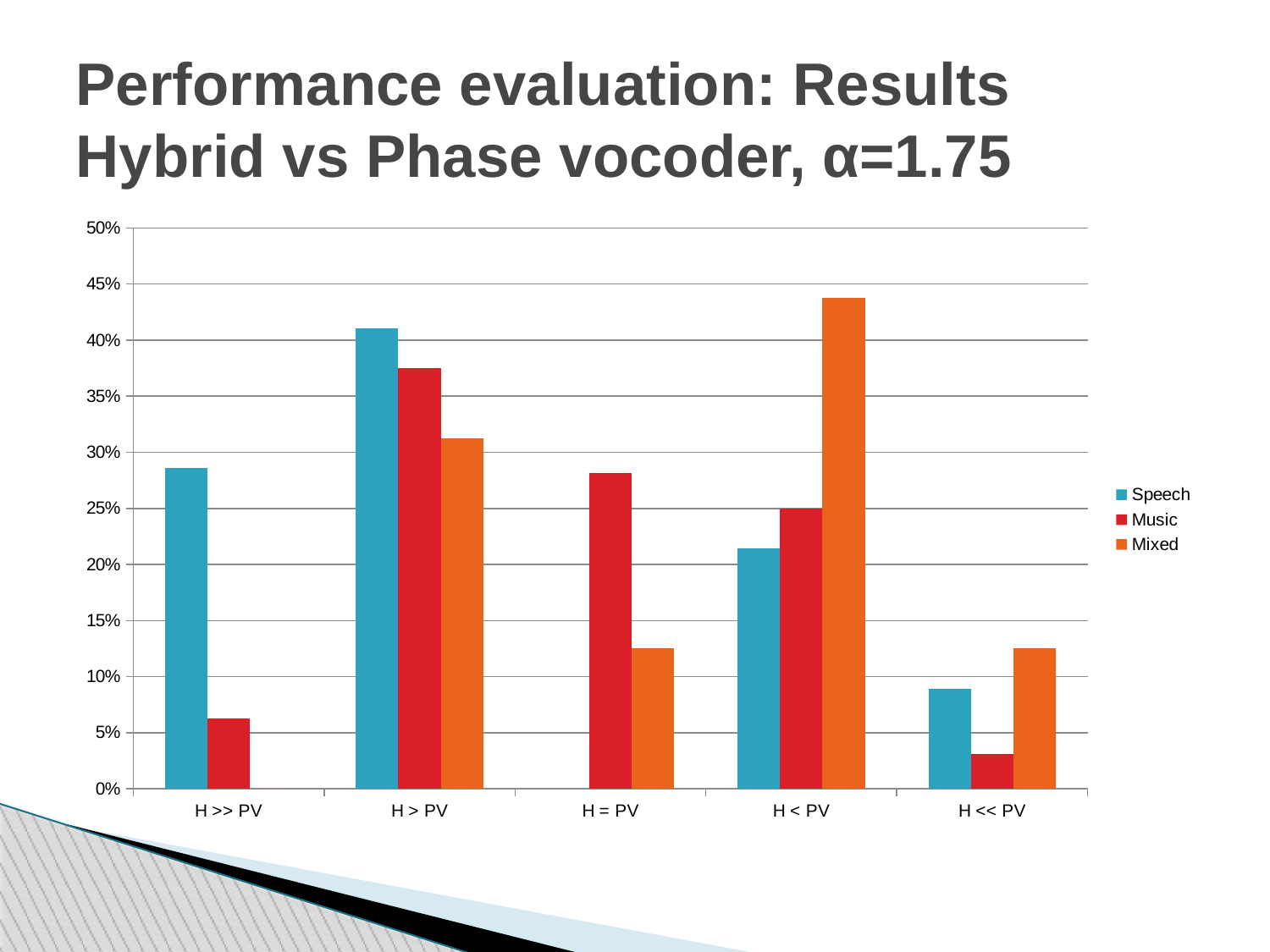

Performance evaluation: Results
Hybrid vs Phase vocoder, α=1.75

### Chart

| Category | Speech | Music | Mixed |
|---|---|---|---|
| H >> PV | 0.285714285714287 | 0.0625 | 0.0 |
| H > PV | 0.410714285714287 | 0.375000000000001 | 0.312500000000001 |
| H = PV | 0.0 | 0.28125 | 0.125 |
| H < PV | 0.214285714285714 | 0.25 | 0.437500000000001 |
| H << PV | 0.089285714285714 | 0.03125 | 0.125 |